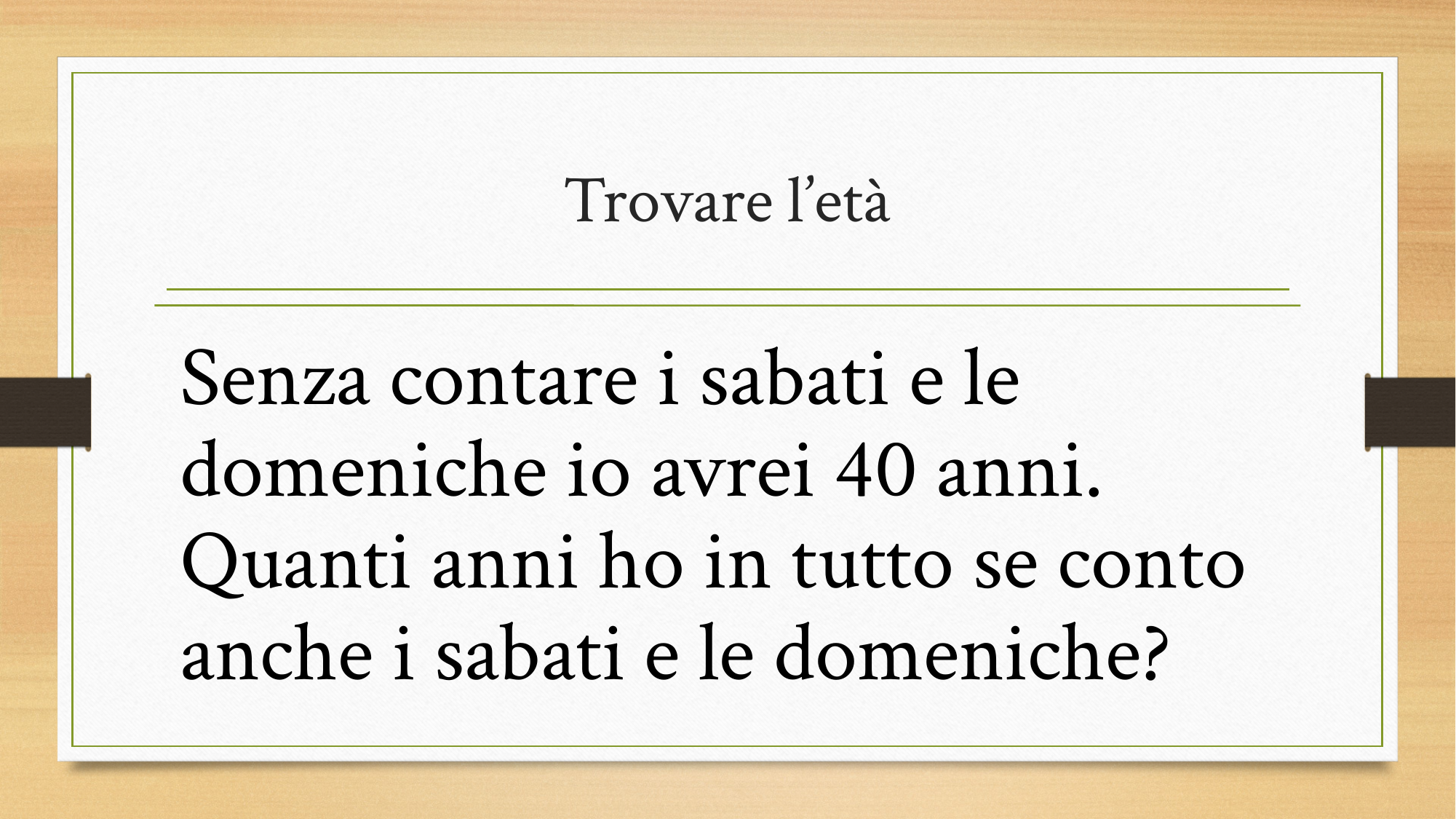

# Trovare l’età
Senza contare i sabati e le domeniche io avrei 40 anni. Quanti anni ho in tutto se conto anche i sabati e le domeniche?